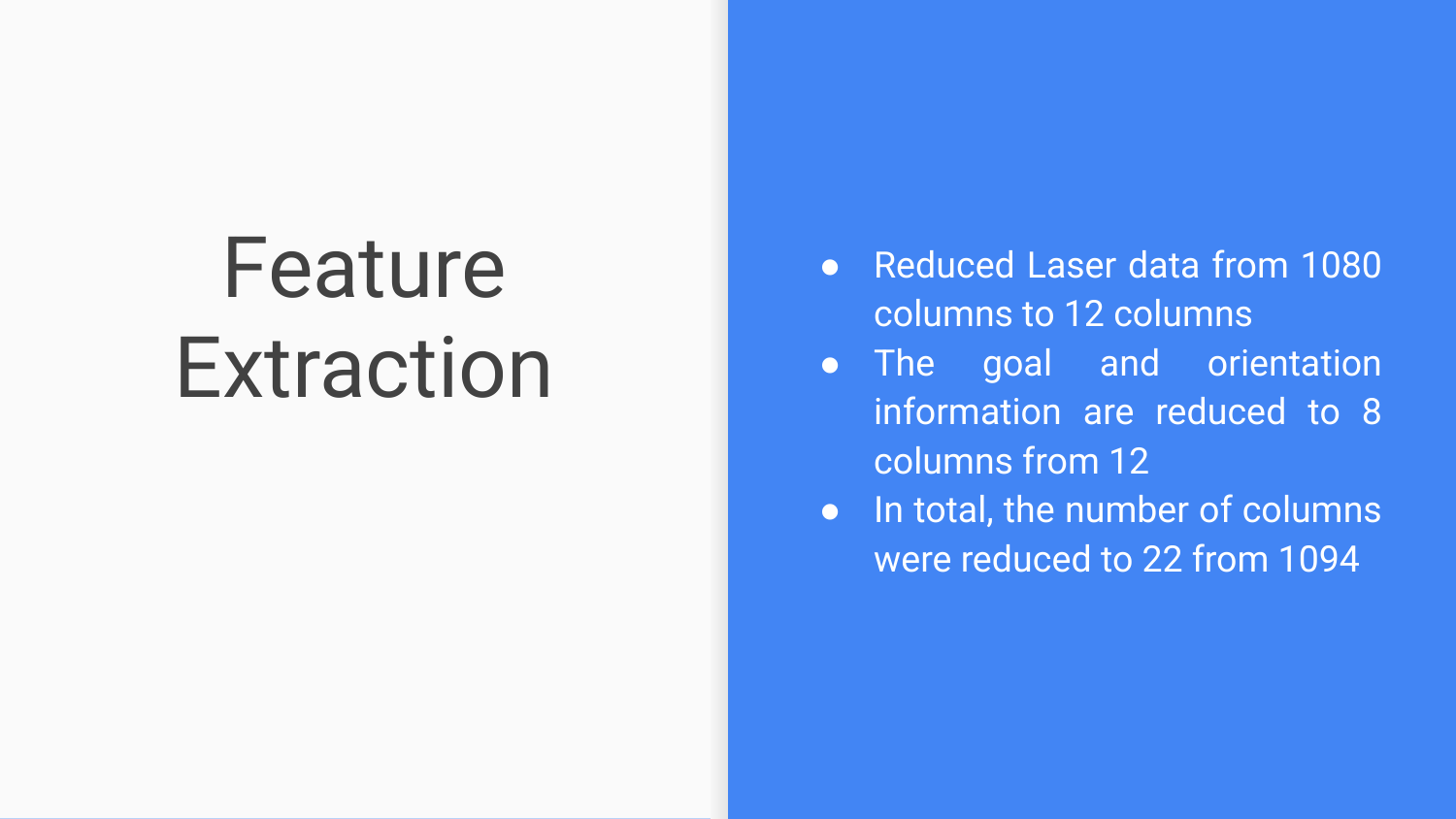

Reduced Laser data from 1080 columns to 12 columns
The goal and orientation information are reduced to 8 columns from 12
In total, the number of columns were reduced to 22 from 1094
# Feature Extraction